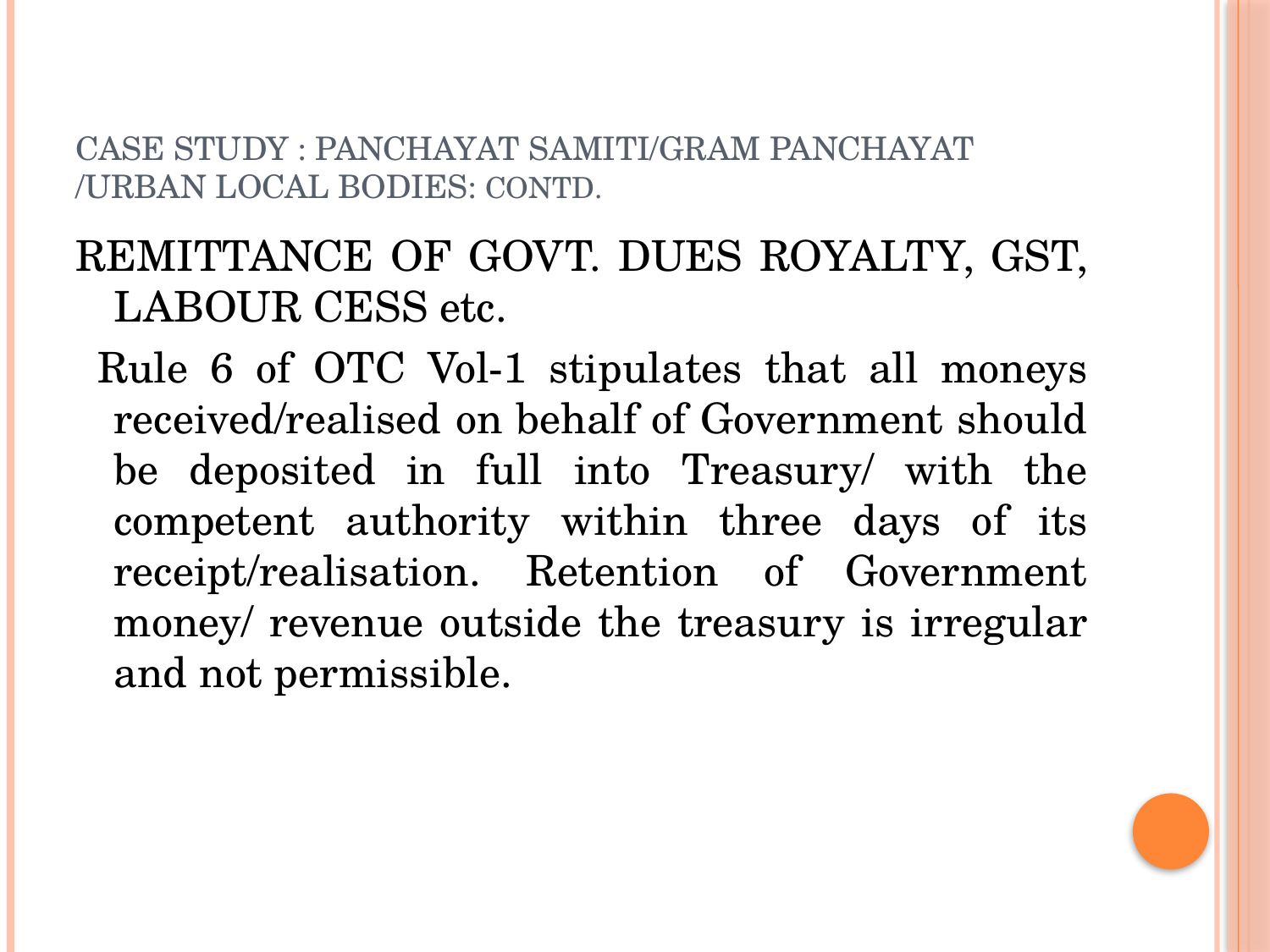

# Case Study : Panchayat samiti/Gram Panchayat /Urban Local bodies: Contd.
REMITTANCE OF GOVT. DUES ROYALTY, GST, LABOUR CESS etc.
 Rule 6 of OTC Vol-1 stipulates that all moneys received/realised on behalf of Government should be deposited in full into Treasury/ with the competent authority within three days of its receipt/realisation. Retention of Government money/ revenue outside the treasury is irregular and not permissible.